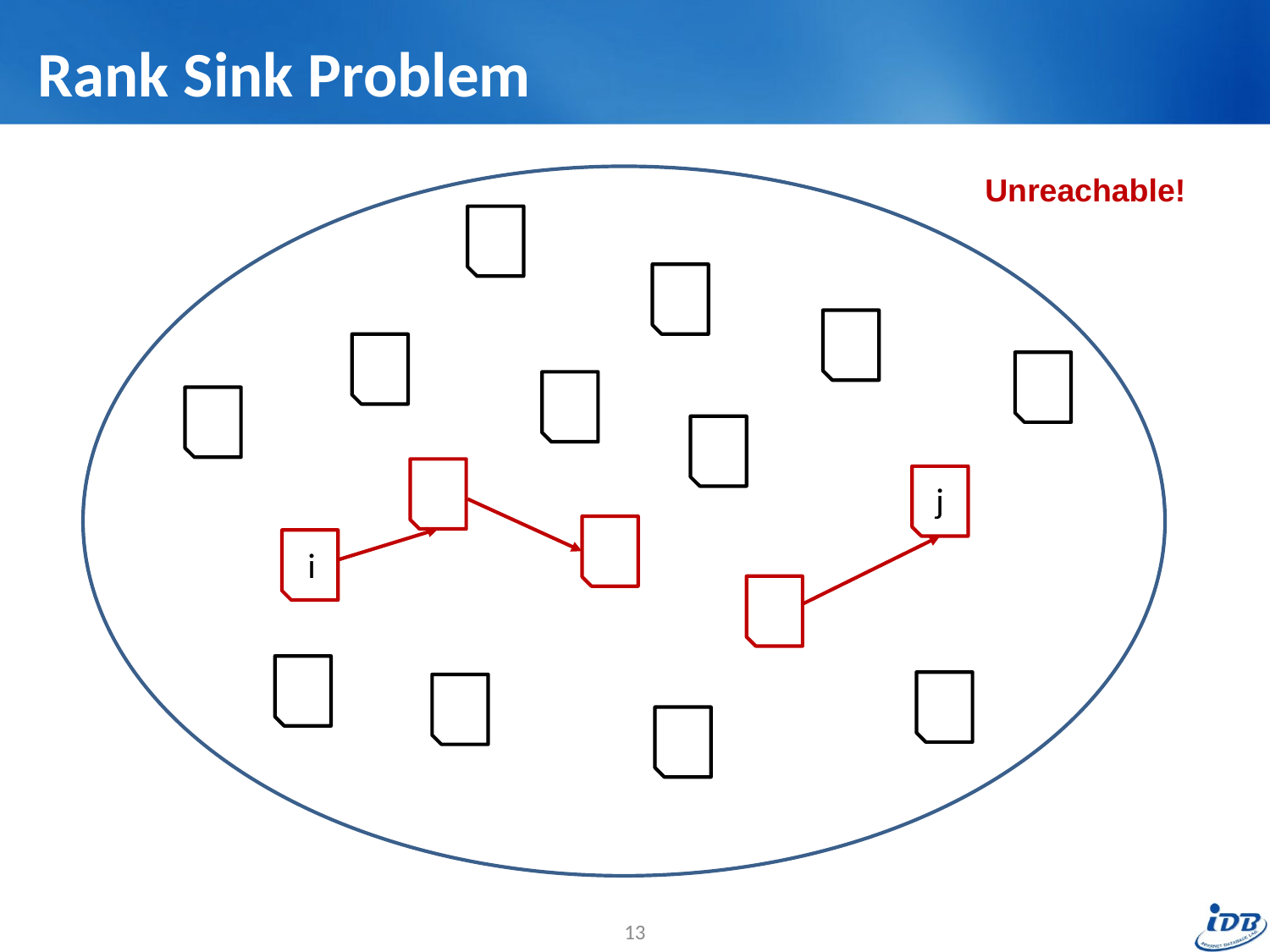

# Rank Sink Problem
Unreachable!

j

i

13